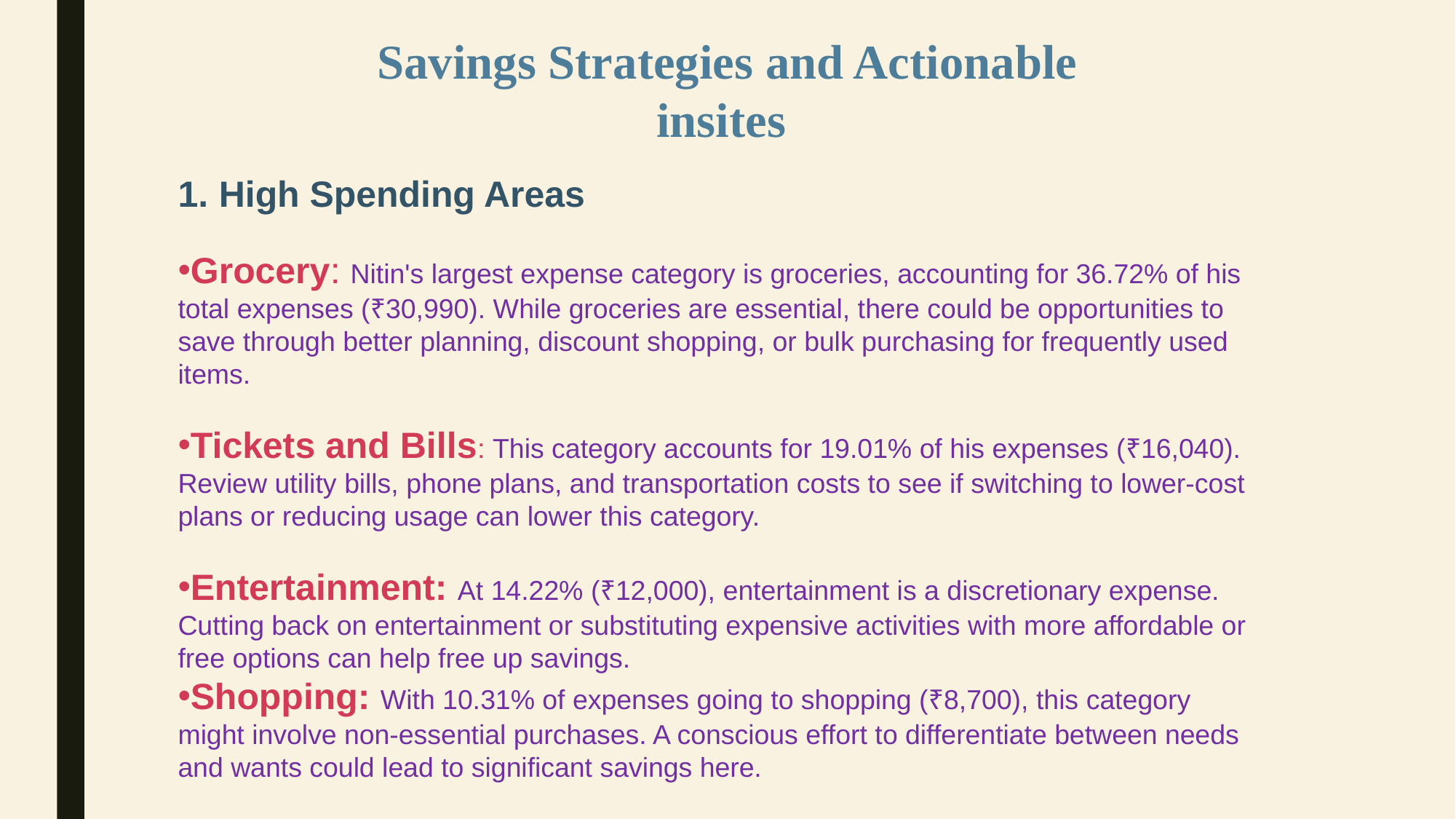

Savings Strategies and Actionable insites
High Spending Areas

Grocery: Nitin's largest expense category is groceries, accounting for 36.72% of his total expenses (₹30,990). While groceries are essential, there could be opportunities to save through better planning, discount shopping, or bulk purchasing for frequently used items.

Tickets and Bills: This category accounts for 19.01% of his expenses (₹16,040). Review utility bills, phone plans, and transportation costs to see if switching to lower-cost plans or reducing usage can lower this category.

Entertainment: At 14.22% (₹12,000), entertainment is a discretionary expense. Cutting back on entertainment or substituting expensive activities with more affordable or free options can help free up savings.
Shopping: With 10.31% of expenses going to shopping (₹8,700), this category might involve non-essential purchases. A conscious effort to differentiate between needs and wants could lead to significant savings here.